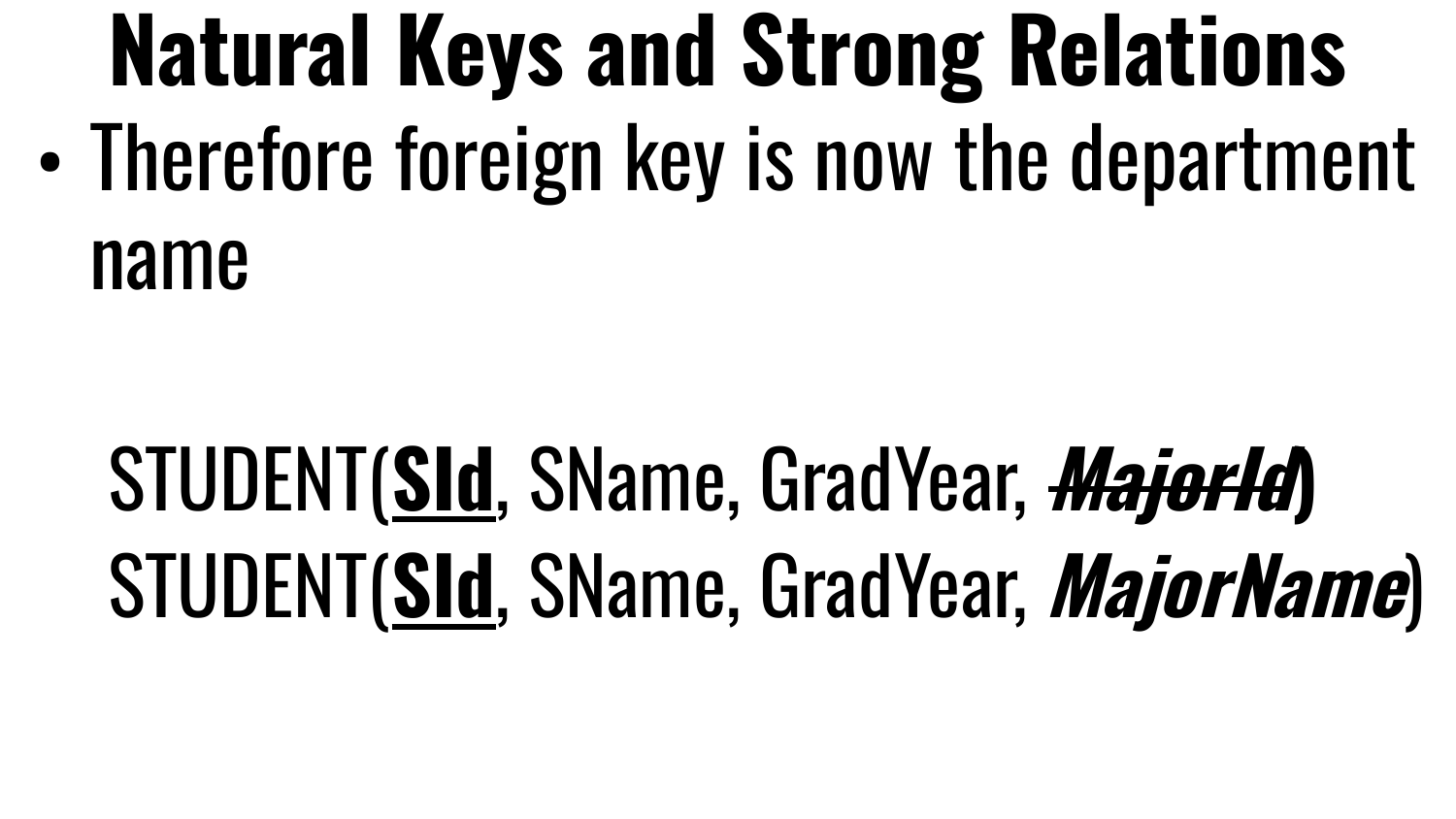

# Natural Keys and Strong Relations
Therefore foreign key is now the department name

STUDENT(SId, SName, GradYear, MajorId)
STUDENT(SId, SName, GradYear, MajorName)